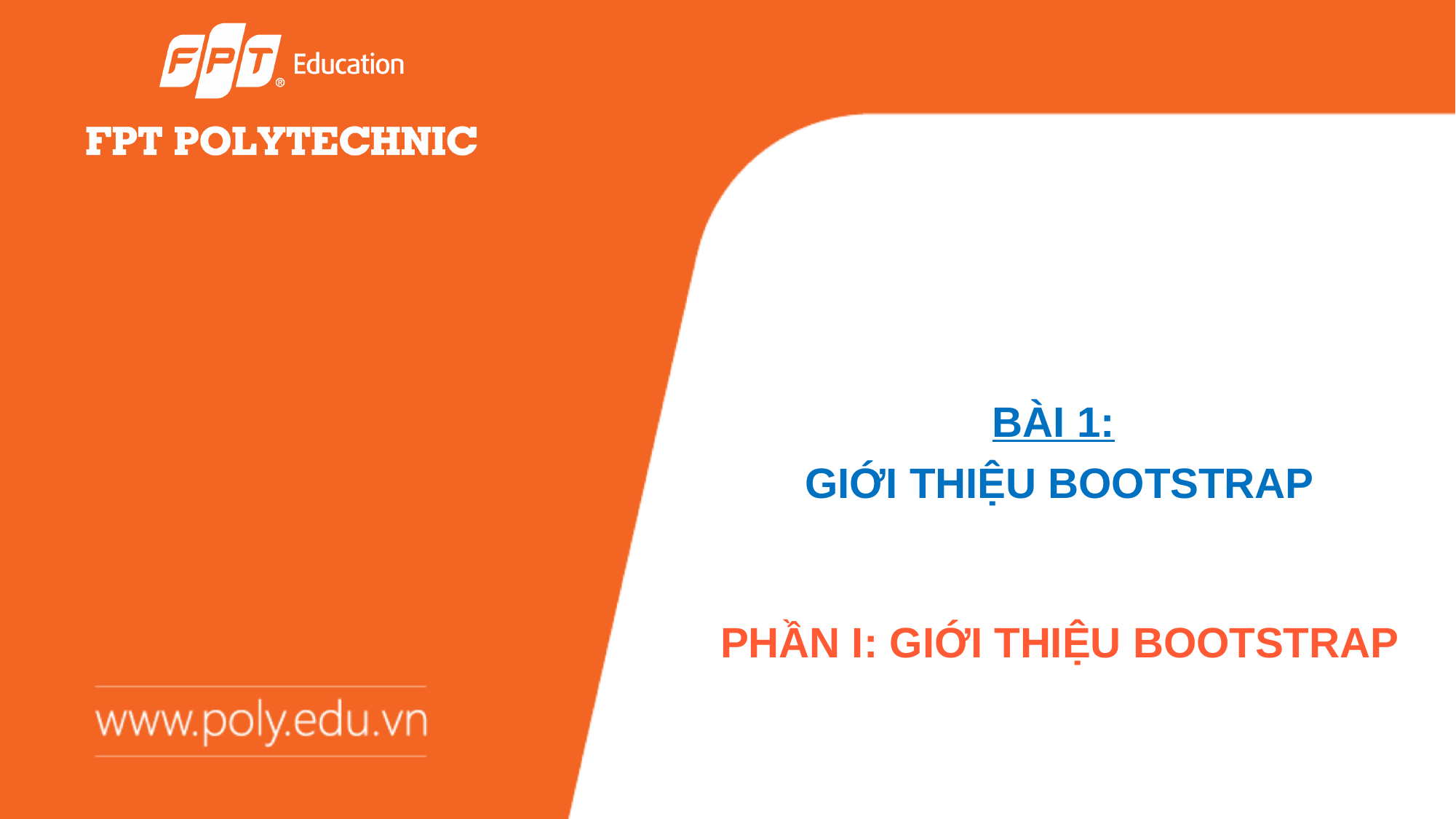

BÀI 1:
GIỚI THIỆU BOOTSTRAP
PHẦN I: GIỚI THIỆU BOOTSTRAP